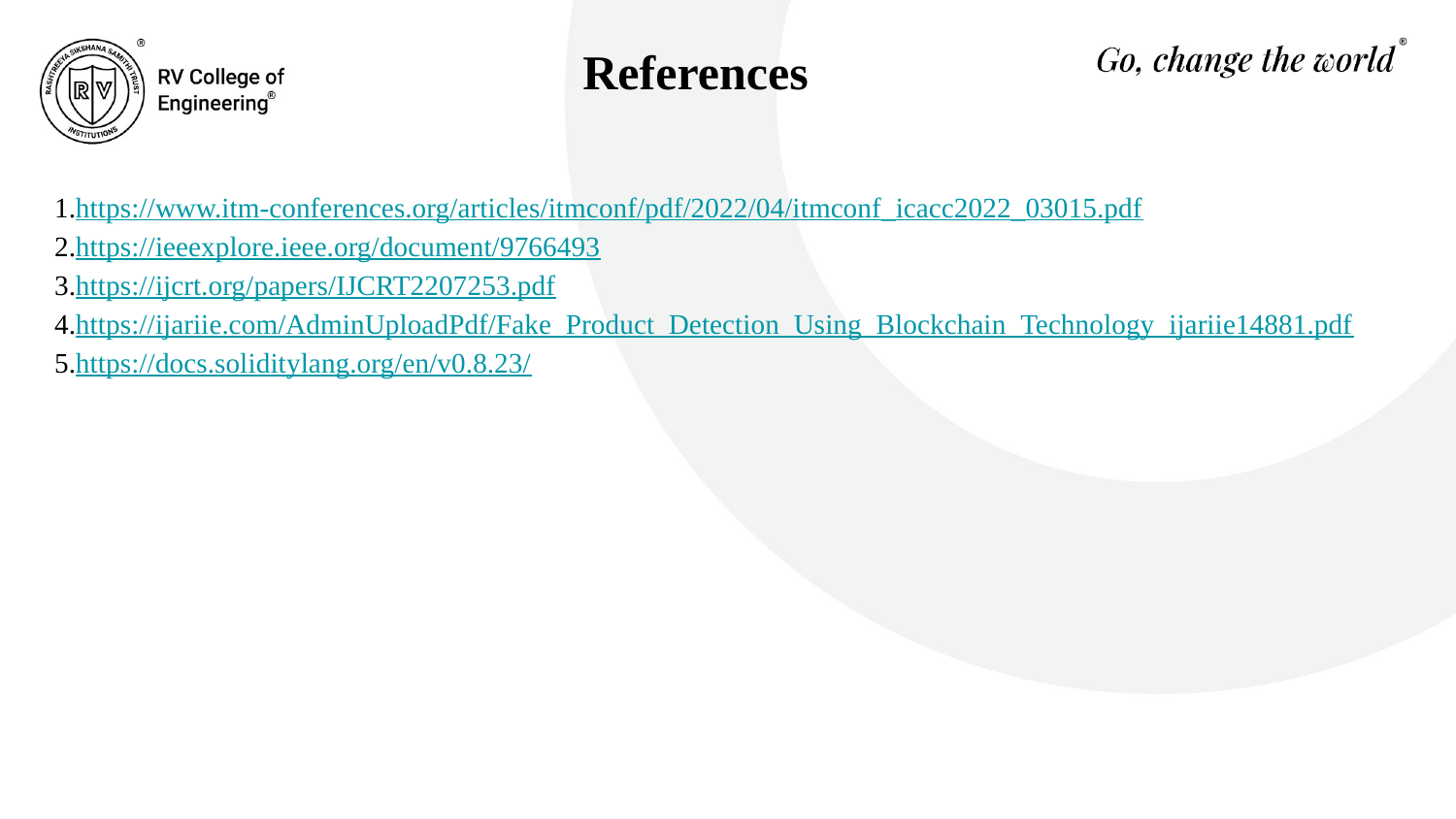

# References

1.https://www.itm-conferences.org/articles/itmconf/pdf/2022/04/itmconf_icacc2022_03015.pdf
2.https://ieeexplore.ieee.org/document/9766493
3.https://ijcrt.org/papers/IJCRT2207253.pdf
4.https://ijariie.com/AdminUploadPdf/Fake_Product_Detection_Using_Blockchain_Technology_ijariie14881.pdf
5.https://docs.soliditylang.org/en/v0.8.23/